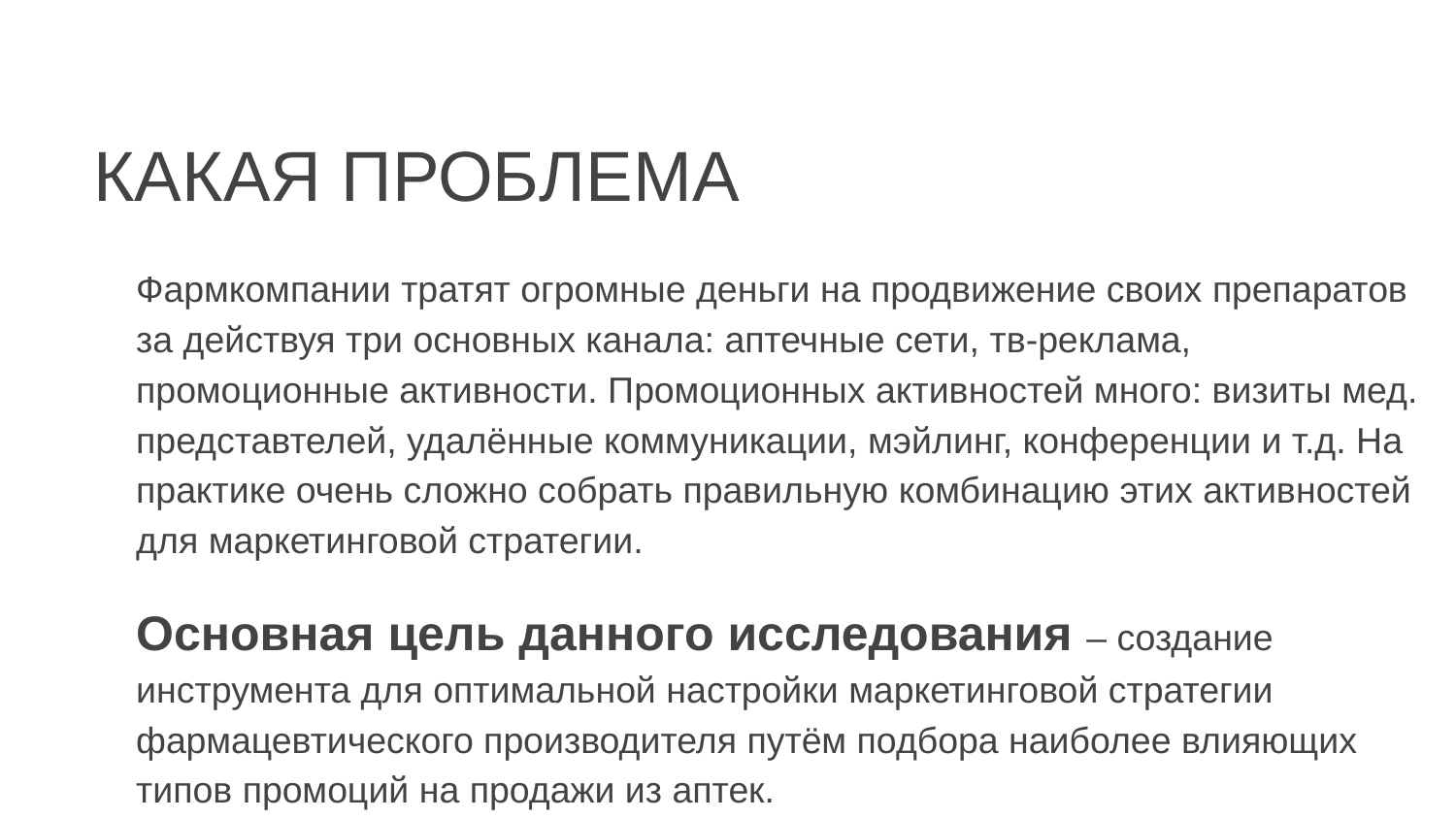

# КАКАЯ ПРОБЛЕМА
Фармкомпании тратят огромные деньги на продвижение своих препаратов за действуя три основных канала: аптечные сети, тв-реклама, промоционные активности. Промоционных активностей много: визиты мед. представтелей, удалённые коммуникации, мэйлинг, конференции и т.д. На практике очень сложно собрать правильную комбинацию этих активностей для маркетинговой стратегии.
Основная цель данного исследования – создание инструмента для оптимальной настройки маркетинговой стратегии фармацевтического производителя путём подбора наиболее влияющих типов промоций на продажи из аптек.